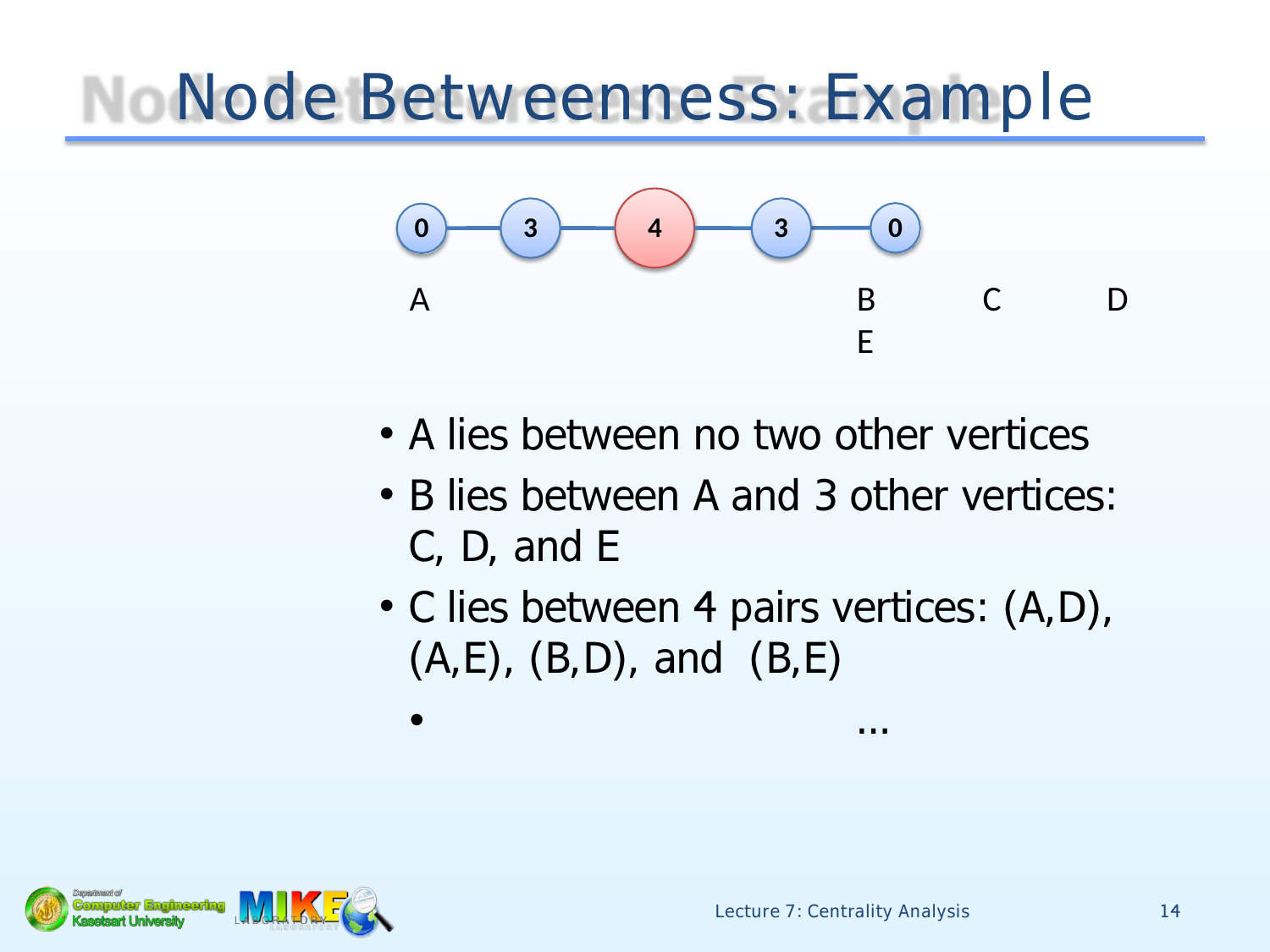

# Node Betweenness: Example

0
3
4
3
0

A	B	C	D	E

A lies between no two other vertices
B lies between A and 3 other vertices: C, D, and E
C lies between 4 pairs vertices: (A,D), (A,E), (B,D), and  (B,E)
•	…
Lecture 7: Centrality Analysis
14